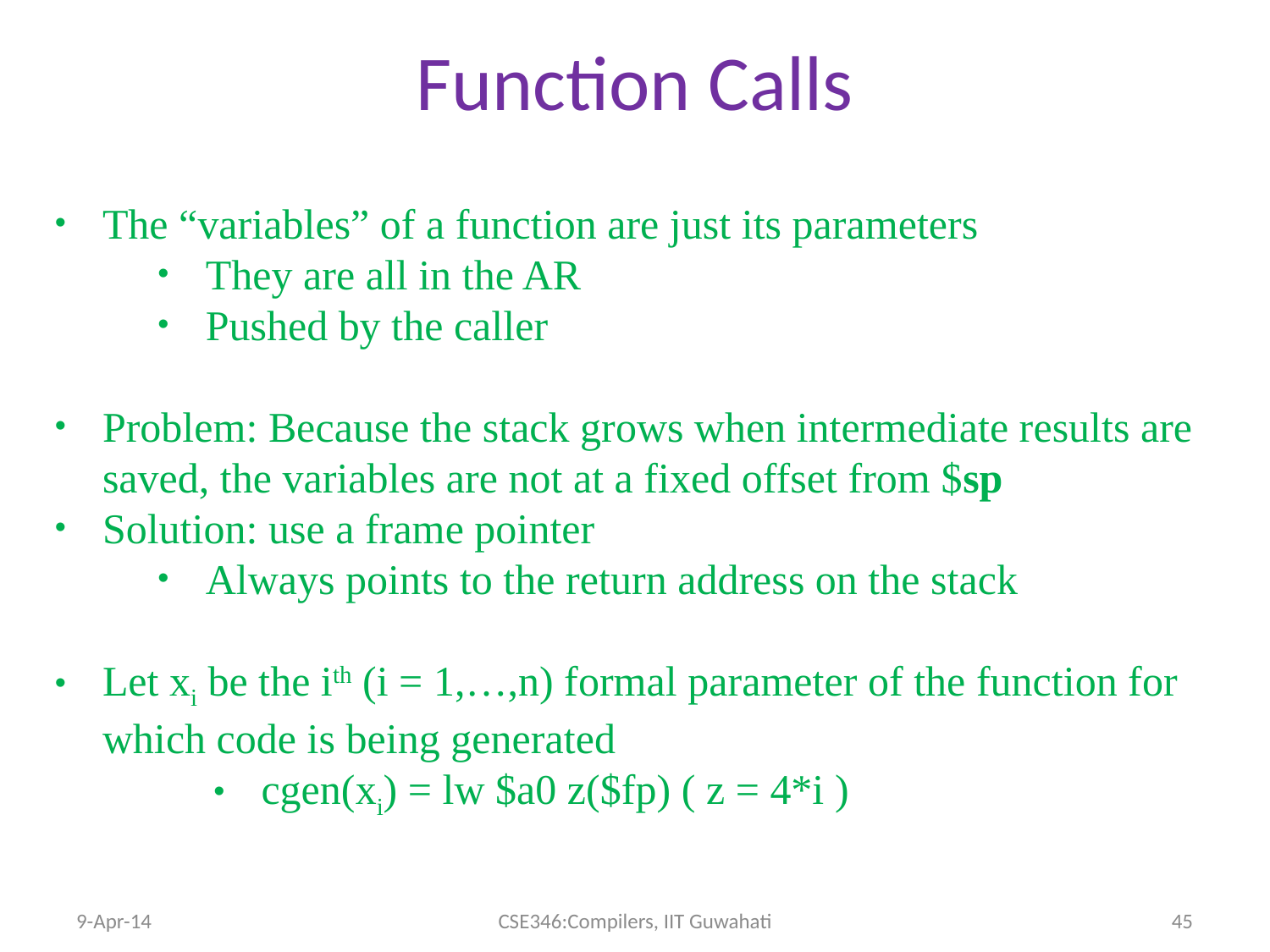

Function Calls
The “variables” of a function are just its parameters
They are all in the AR
Pushed by the caller

Problem: Because the stack grows when intermediate results are saved, the variables are not at a fixed offset from $sp
Solution: use a frame pointer
Always points to the return address on the stack

Let xi be the ith (i = 1,…,n) formal parameter of the function for which code is being generated
cgen(xi) = lw $a0 z($fp) ( z = 4*i )
9-Apr-14
CSE346:Compilers, IIT Guwahati
45